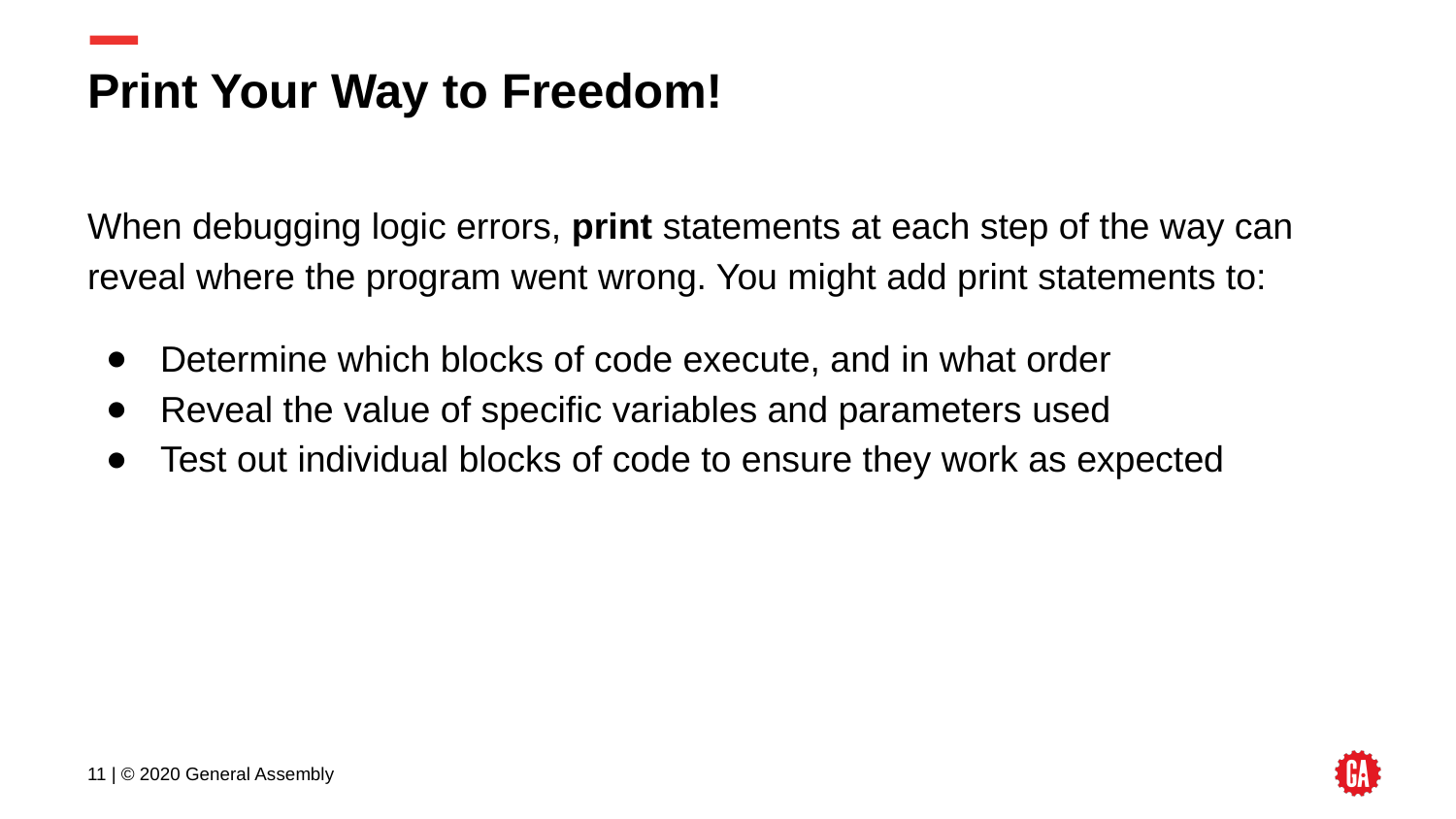

# Print Your Way to Freedom!
When debugging logic errors, print statements at each step of the way can reveal where the program went wrong. You might add print statements to:
Determine which blocks of code execute, and in what order
Reveal the value of specific variables and parameters used
Test out individual blocks of code to ensure they work as expected
11 | © 2020 General Assembly